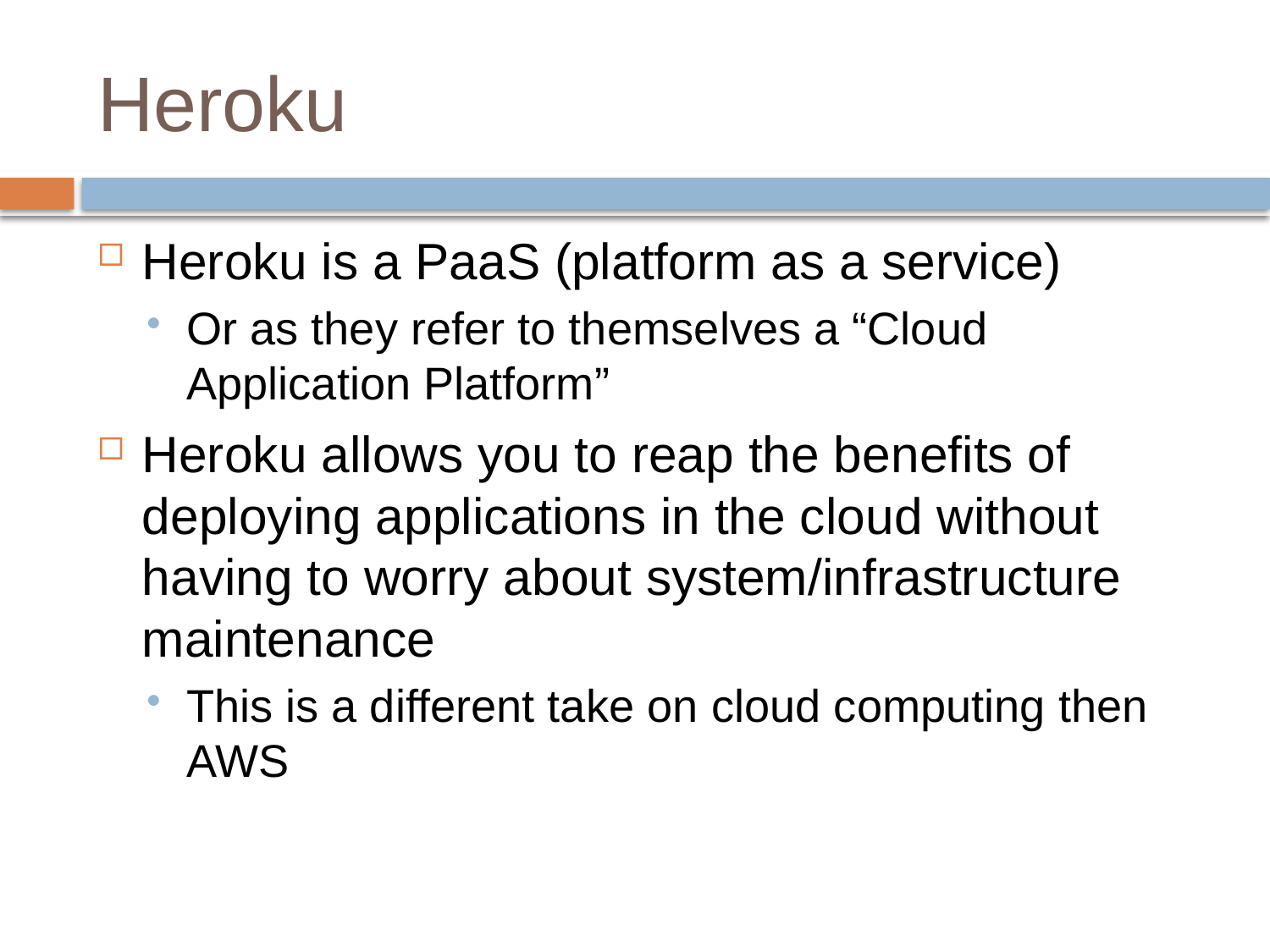

# Heroku
Heroku is a PaaS (platform as a service)
Or as they refer to themselves a “Cloud Application Platform”
Heroku allows you to reap the benefits of deploying applications in the cloud without having to worry about system/infrastructure maintenance
This is a different take on cloud computing then AWS